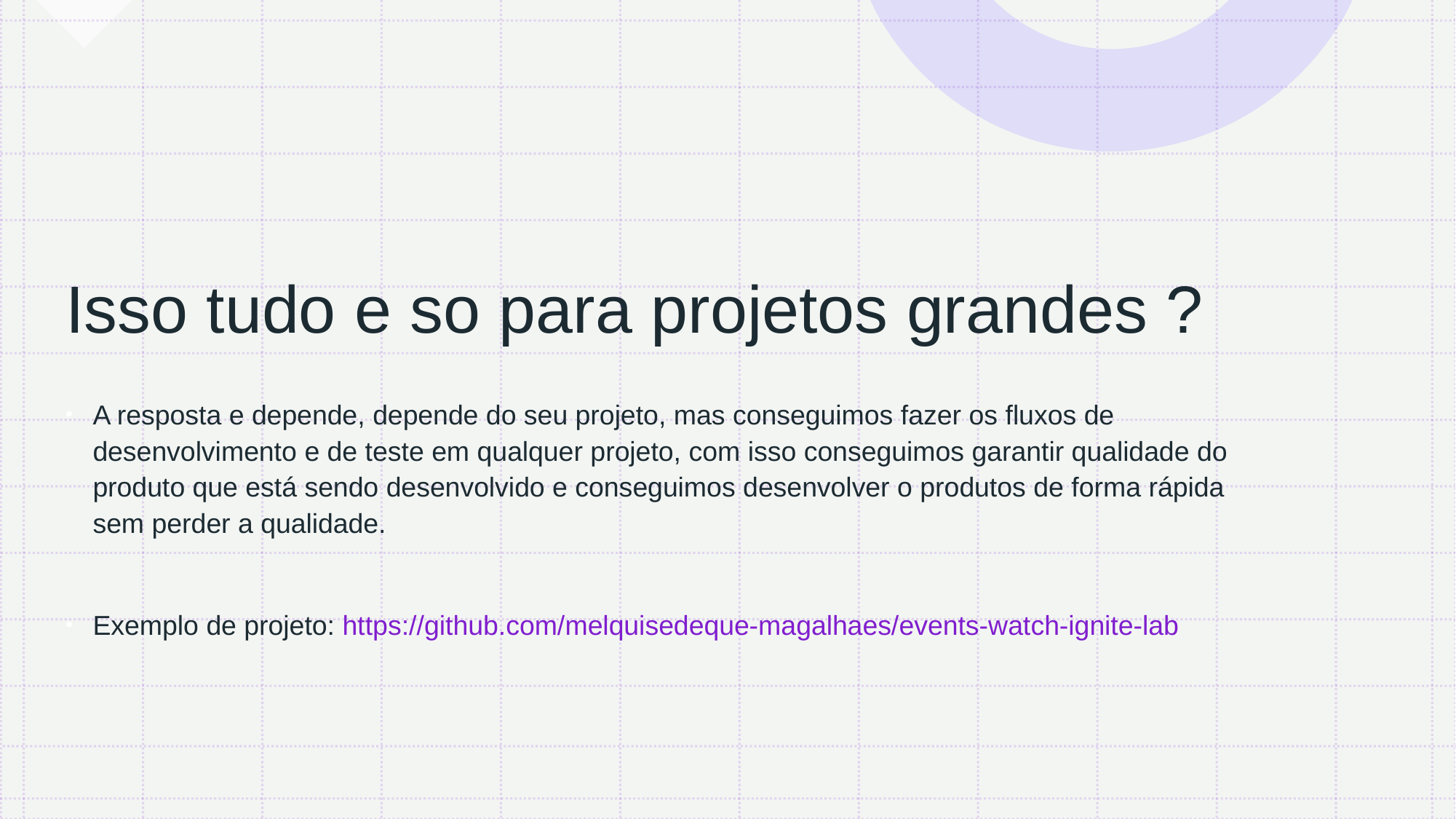

# Isso tudo e so para projetos grandes ?
A resposta e depende, depende do seu projeto, mas conseguimos fazer os fluxos de desenvolvimento e de teste em qualquer projeto, com isso conseguimos garantir qualidade do produto que está sendo desenvolvido e conseguimos desenvolver o produtos de forma rápida sem perder a qualidade.

Exemplo de projeto: https://github.com/melquisedeque-magalhaes/events-watch-ignite-lab